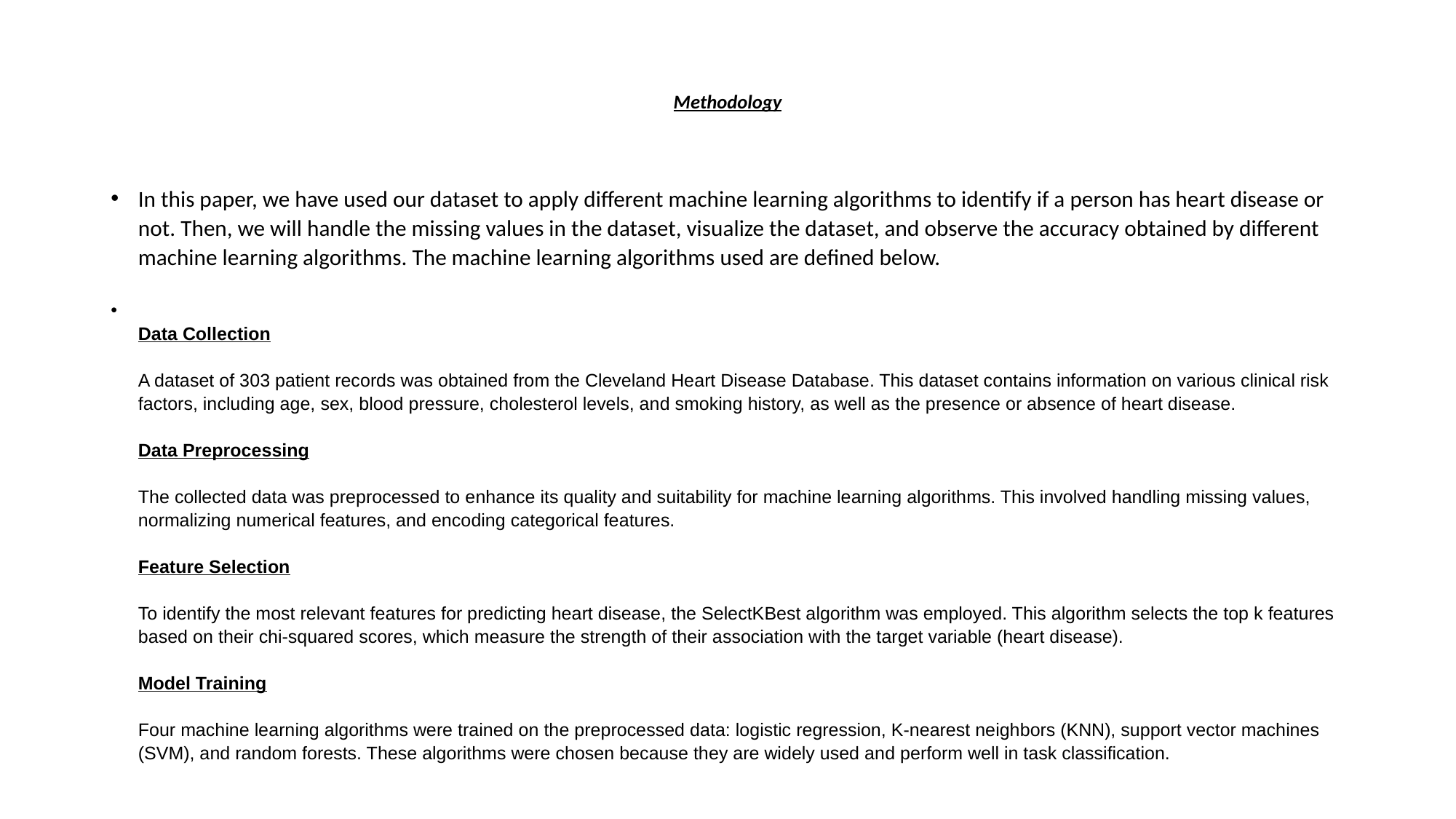

# Methodology
In this paper, we have used our dataset to apply different machine learning algorithms to identify if a person has heart disease or not. Then, we will handle the missing values in the dataset, visualize the dataset, and observe the accuracy obtained by different machine learning algorithms. The machine learning algorithms used are defined below.
Data Collection
A dataset of 303 patient records was obtained from the Cleveland Heart Disease Database. This dataset contains information on various clinical risk factors, including age, sex, blood pressure, cholesterol levels, and smoking history, as well as the presence or absence of heart disease.
Data Preprocessing
The collected data was preprocessed to enhance its quality and suitability for machine learning algorithms. This involved handling missing values, normalizing numerical features, and encoding categorical features.
Feature Selection
To identify the most relevant features for predicting heart disease, the SelectKBest algorithm was employed. This algorithm selects the top k features based on their chi-squared scores, which measure the strength of their association with the target variable (heart disease).
Model Training
Four machine learning algorithms were trained on the preprocessed data: logistic regression, K-nearest neighbors (KNN), support vector machines (SVM), and random forests. These algorithms were chosen because they are widely used and perform well in task classification.